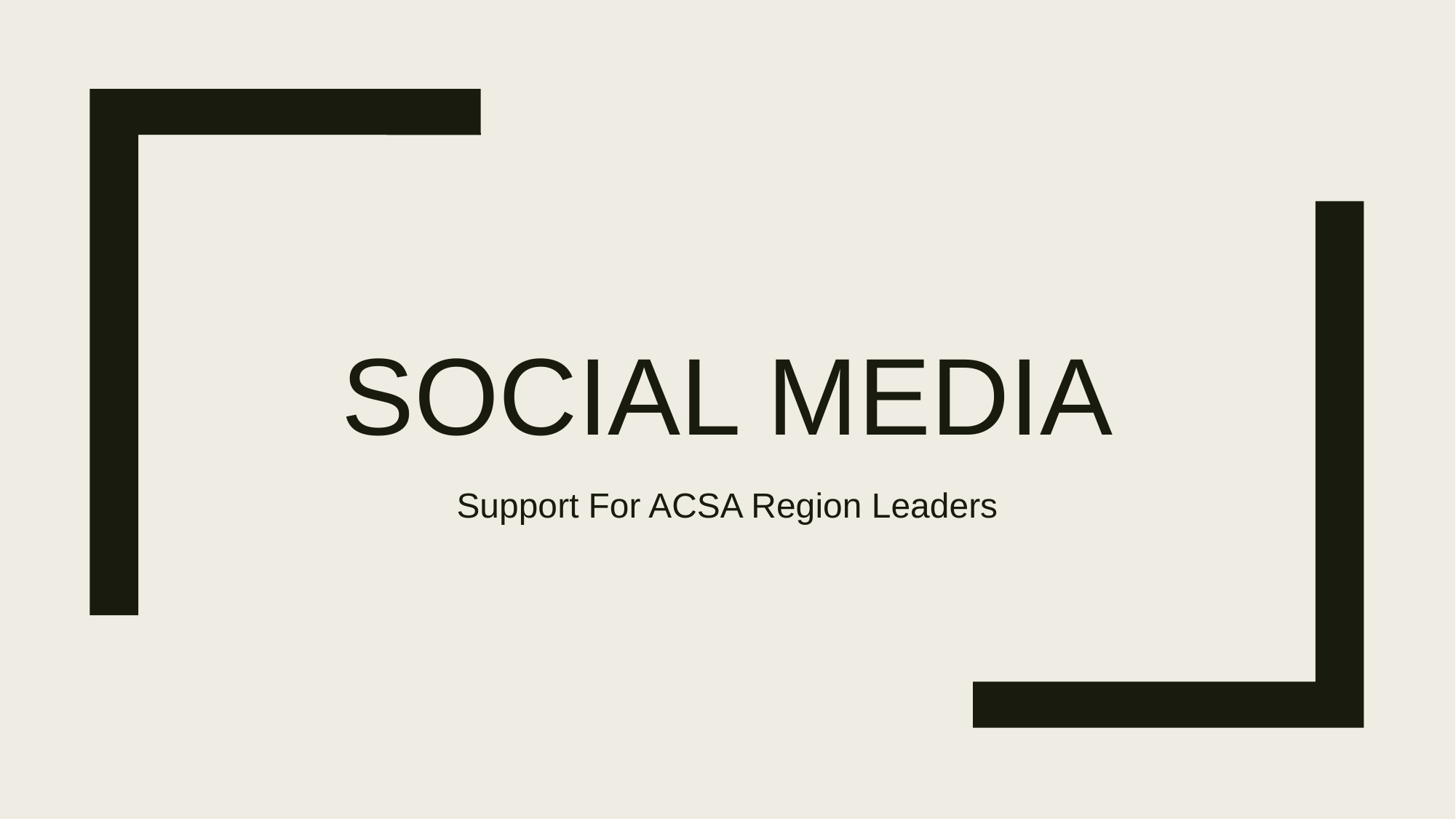

# Social Media
Support For ACSA Region Leaders